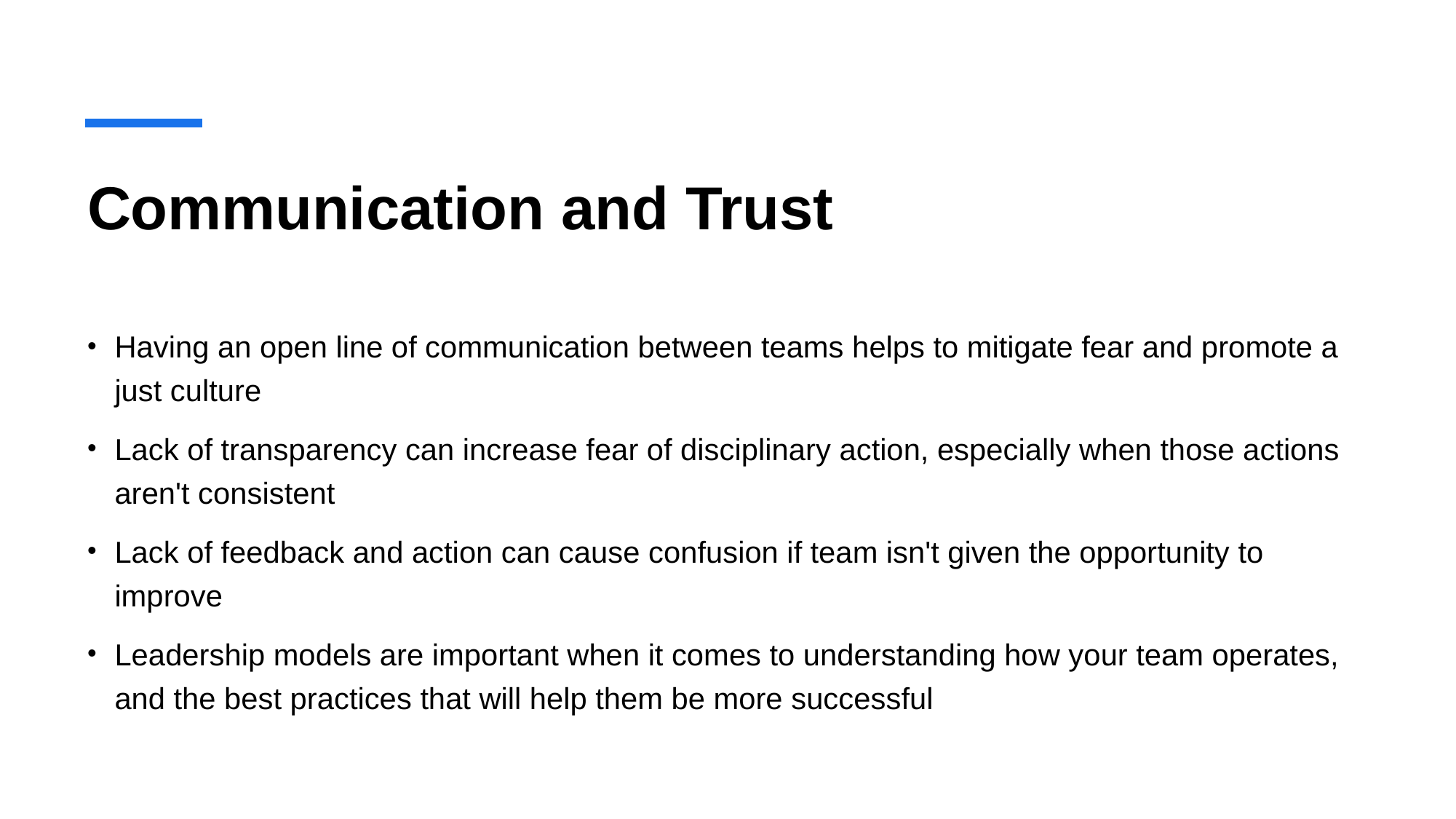

# Communication and Trust
Having an open line of communication between teams helps to mitigate fear and promote a just culture
Lack of transparency can increase fear of disciplinary action, especially when those actions aren't consistent
Lack of feedback and action can cause confusion if team isn't given the opportunity to improve
Leadership models are important when it comes to understanding how your team operates, and the best practices that will help them be more successful